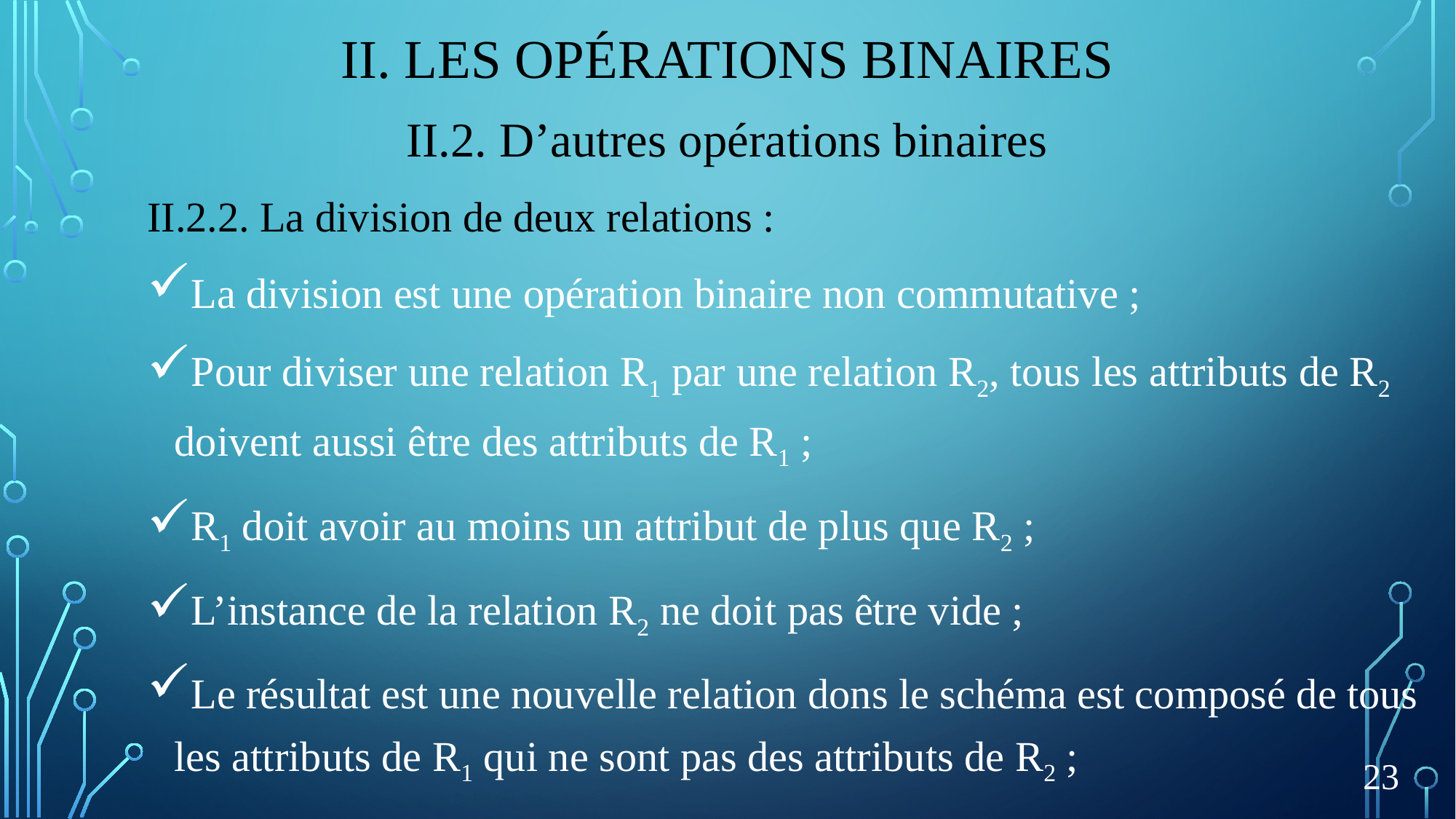

# II. Les opérations Binaires
II.2. D’autres opérations binaires
II.2.2. La division de deux relations :
La division est une opération binaire non commutative ;
Pour diviser une relation R1 par une relation R2, tous les attributs de R2 doivent aussi être des attributs de R1 ;
R1 doit avoir au moins un attribut de plus que R2 ;
L’instance de la relation R2 ne doit pas être vide ;
Le résultat est une nouvelle relation dons le schéma est composé de tous les attributs de R1 qui ne sont pas des attributs de R2 ;
23